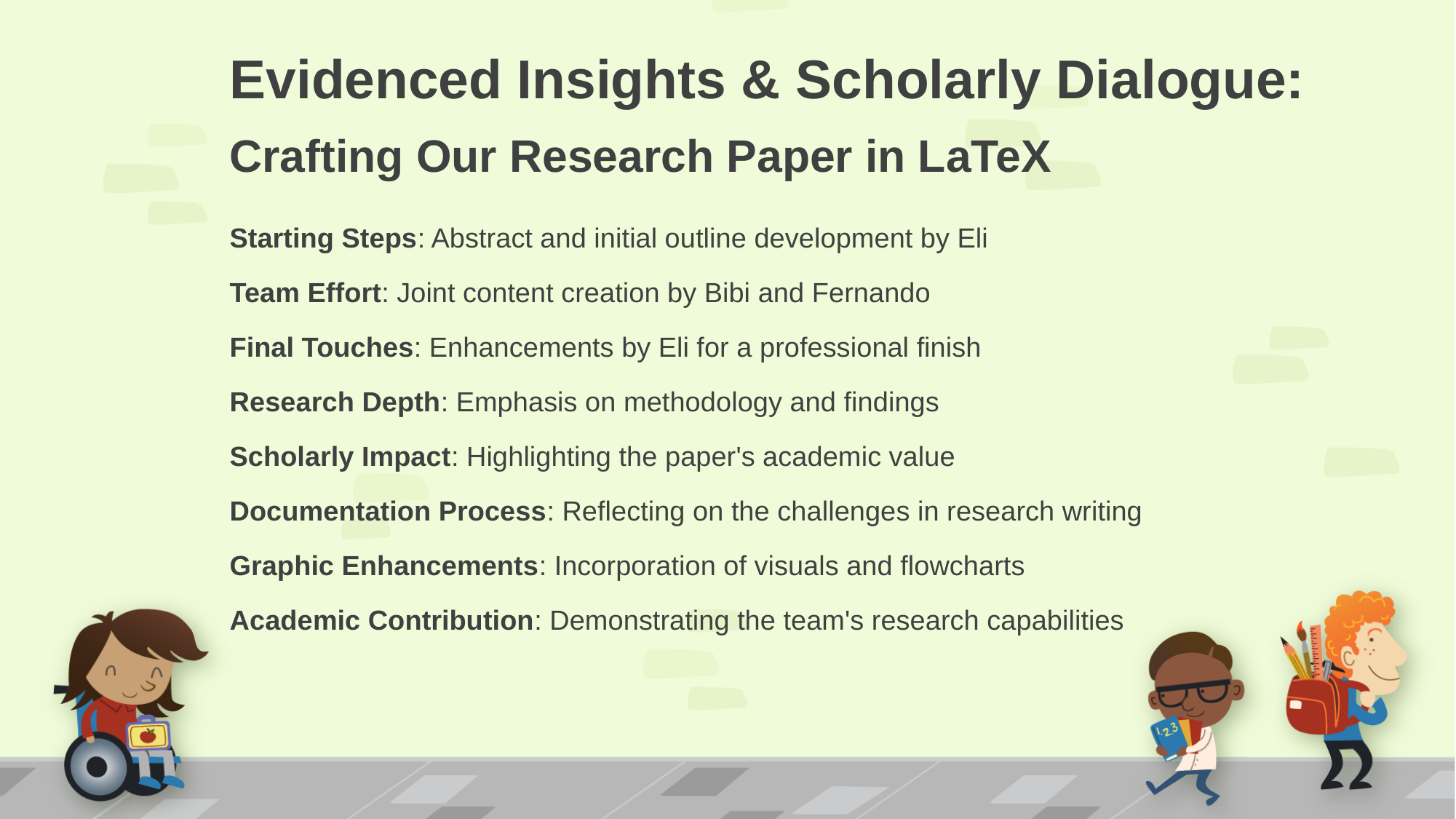

# Evidenced Insights & Scholarly Dialogue:
Crafting Our Research Paper in LaTeX
Starting Steps: Abstract and initial outline development by Eli
Team Effort: Joint content creation by Bibi and Fernando
Final Touches: Enhancements by Eli for a professional finish
Research Depth: Emphasis on methodology and findings
Scholarly Impact: Highlighting the paper's academic value
Documentation Process: Reflecting on the challenges in research writing
Graphic Enhancements: Incorporation of visuals and flowcharts
Academic Contribution: Demonstrating the team's research capabilities